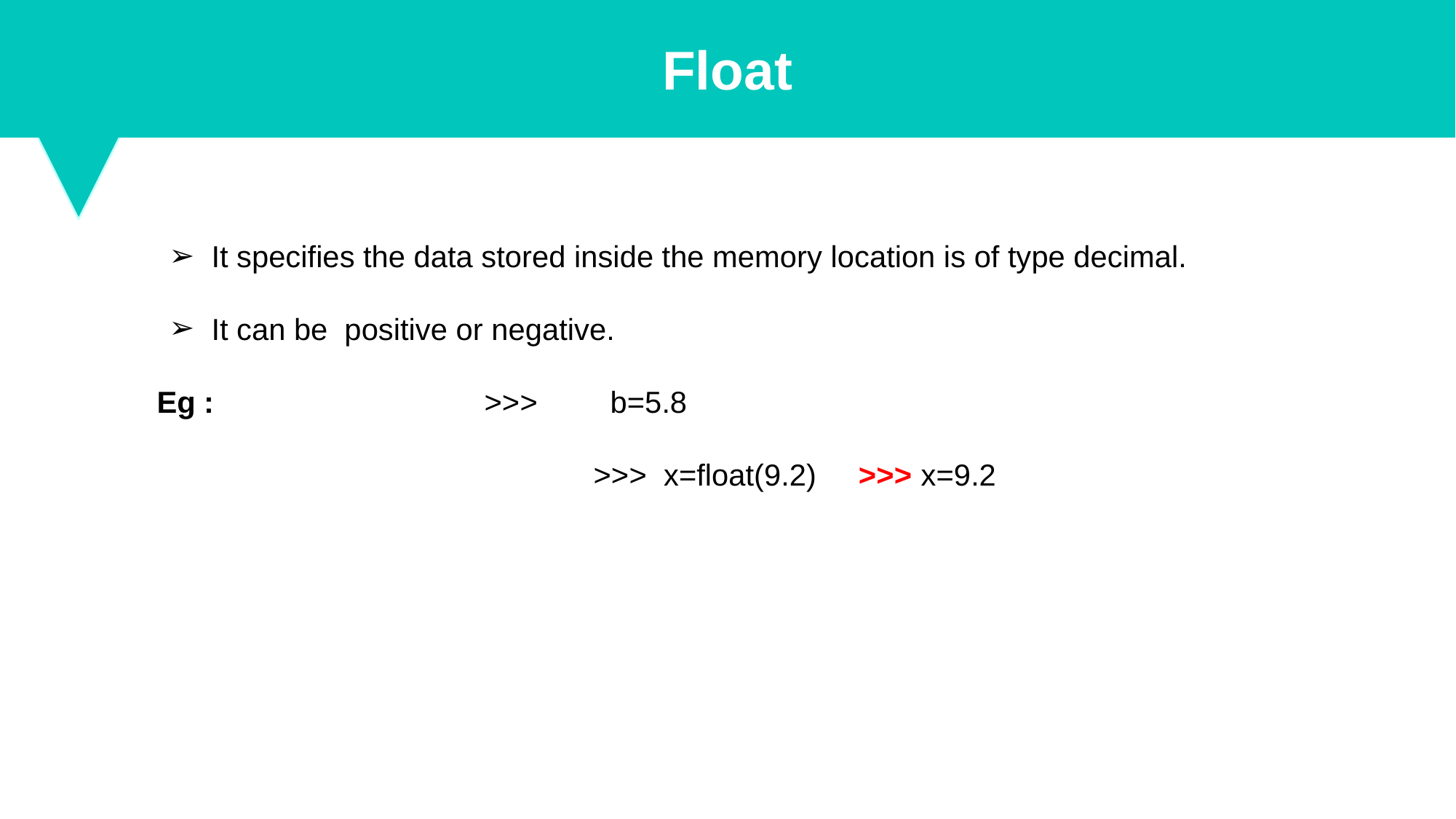

Float

It specifies the data stored inside the memory location is of type decimal.
It can be  positive or negative.
Eg :  			>>>	  b=5.8
				>>>  x=float(9.2)     >>>	x=9.2